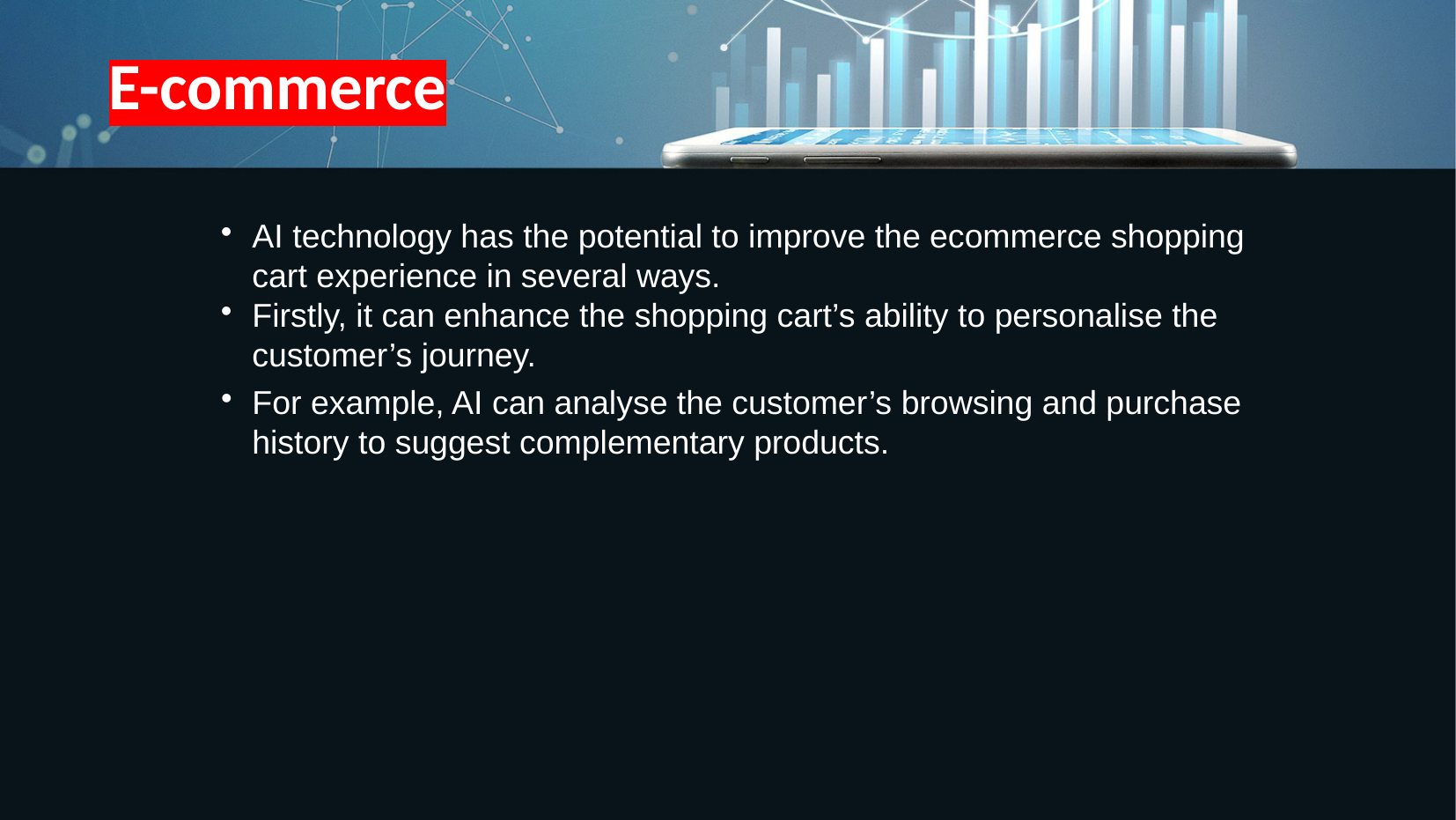

E-commerce
AI technology has the potential to improve the ecommerce shopping cart experience in several ways.
Firstly, it can enhance the shopping cart’s ability to personalise the customer’s journey.
For example, AI can analyse the customer’s browsing and purchase history to suggest complementary products.